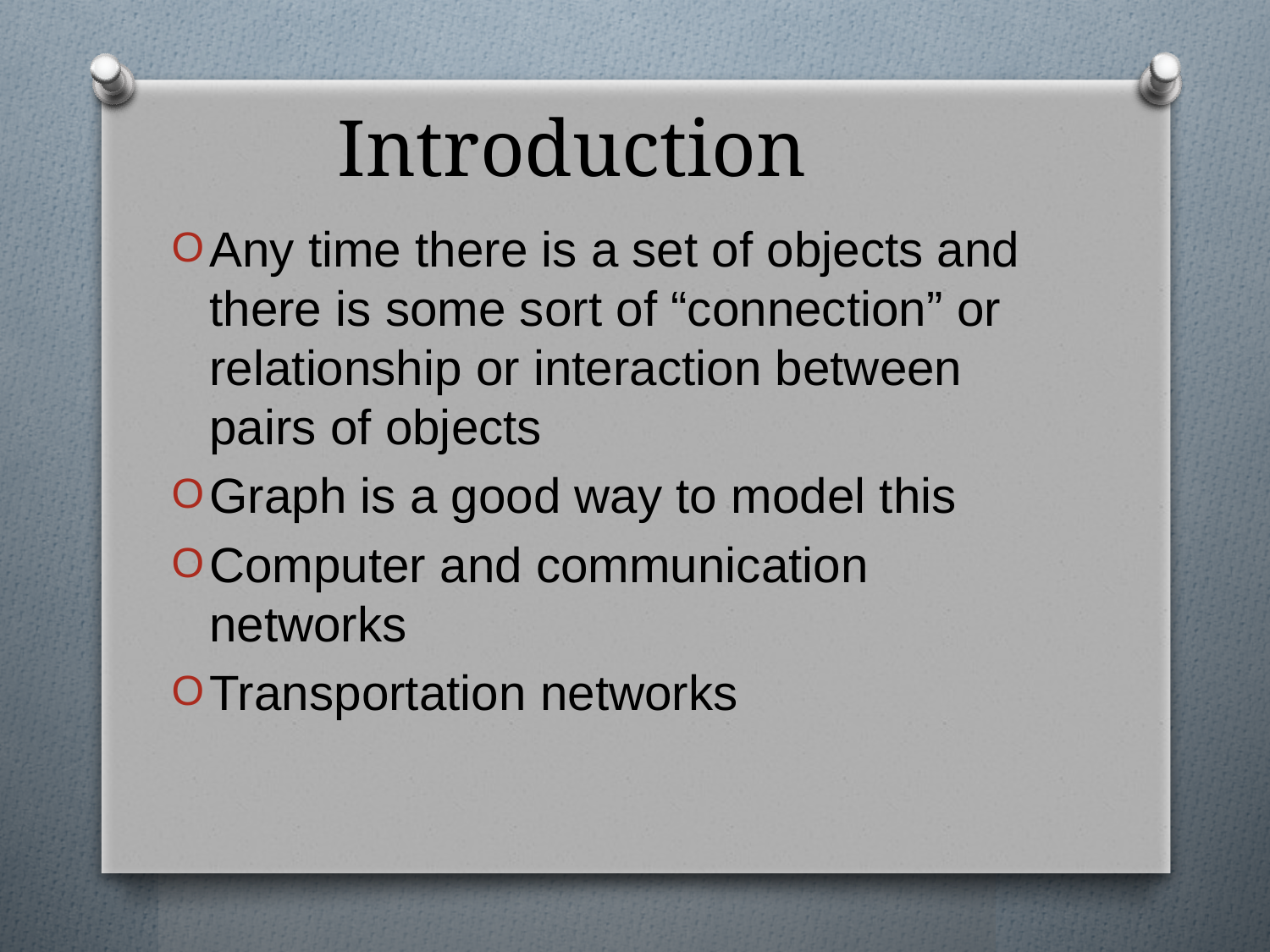

# Introduction
Any time there is a set of objects and there is some sort of “connection” or relationship or interaction between pairs of objects
Graph is a good way to model this
Computer and communication networks
Transportation networks